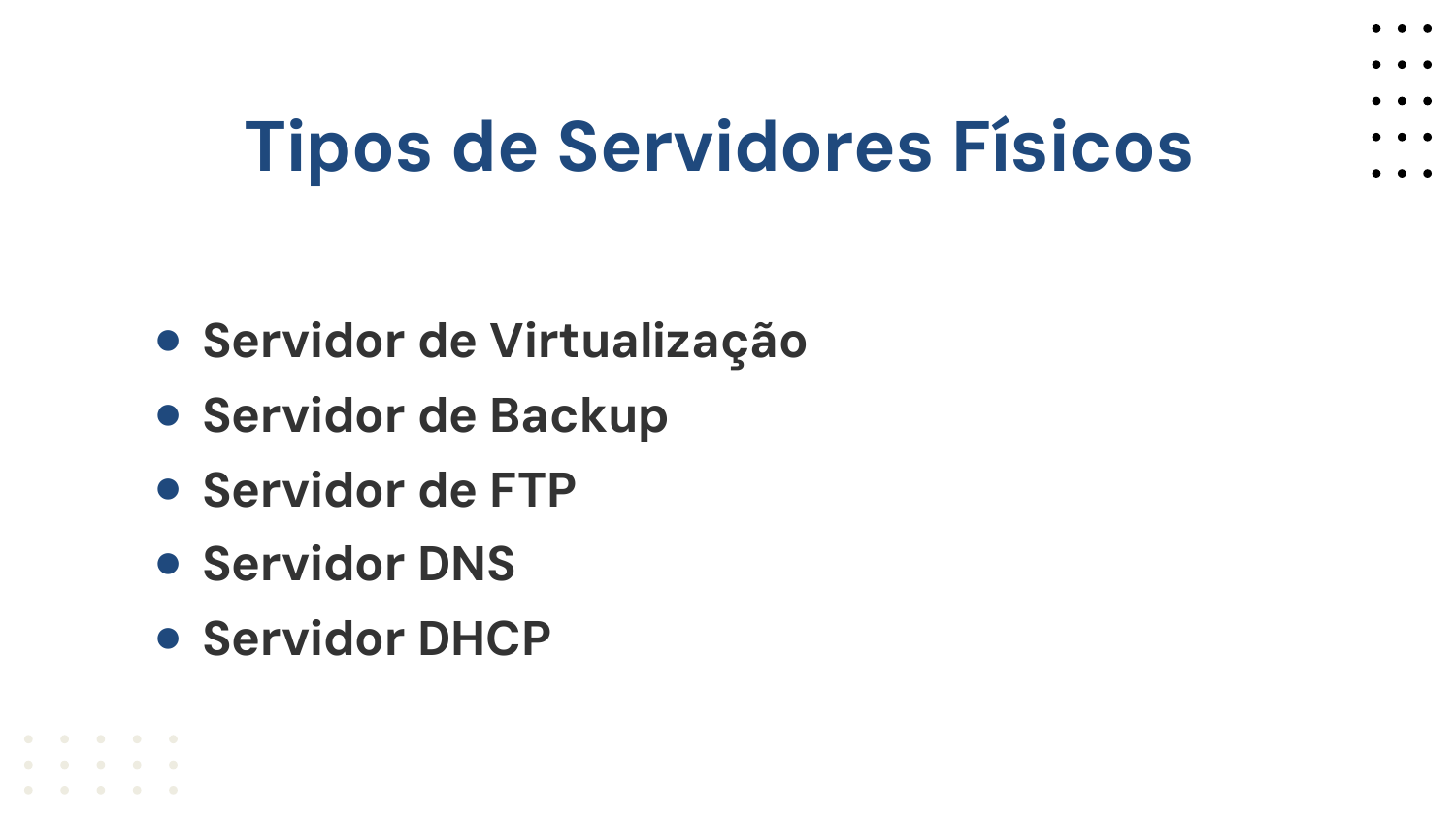

# Tipos de Servidores Físicos
Servidor de Virtualização
Servidor de Backup
Servidor de FTP
Servidor DNS
Servidor DHCP